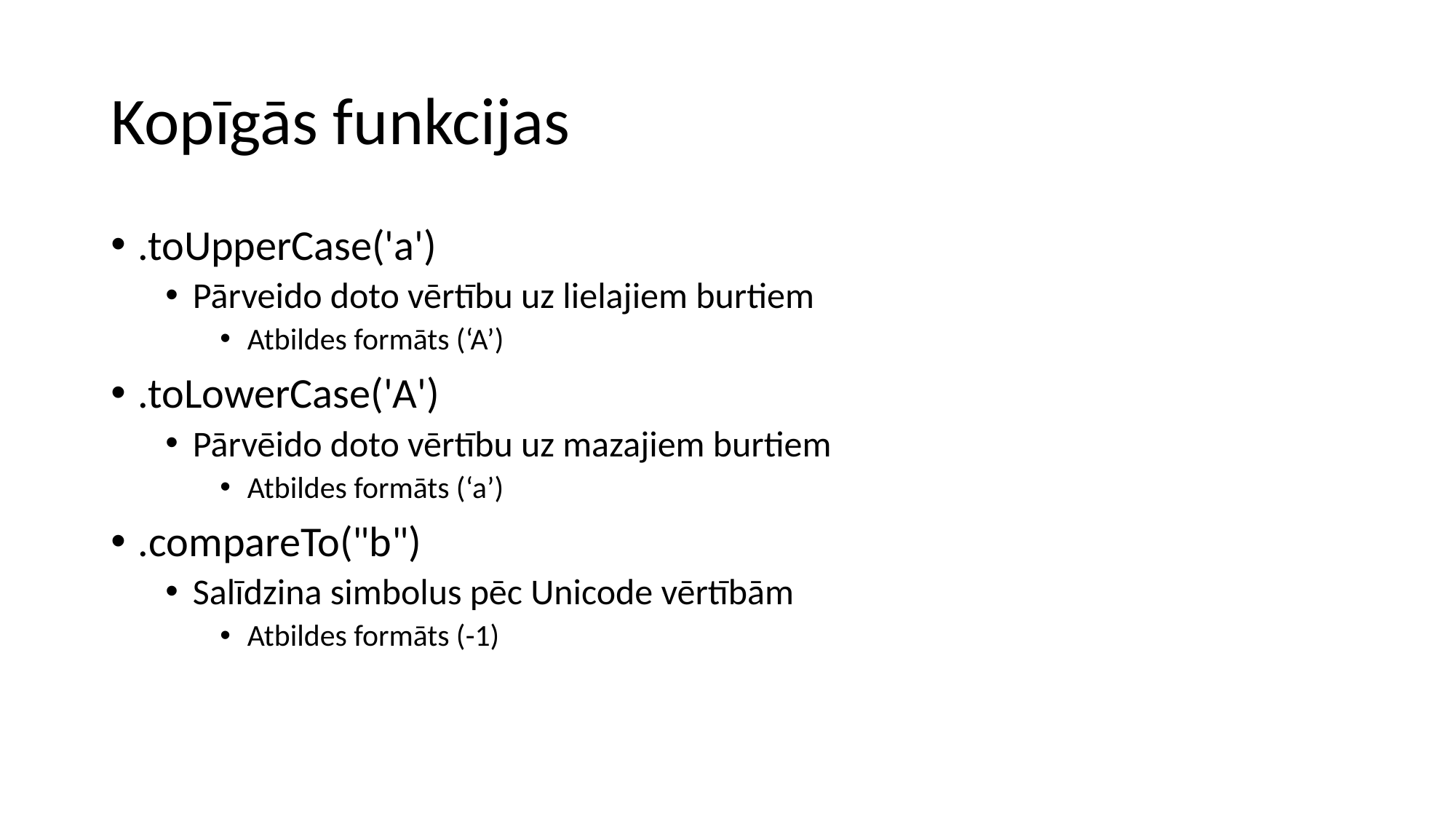

# Kopīgās funkcijas
.toUpperCase('a')
Pārveido doto vērtību uz lielajiem burtiem
Atbildes formāts (‘A’)
.toLowerCase('A')
Pārvēido doto vērtību uz mazajiem burtiem
Atbildes formāts (‘a’)
.compareTo("b")
Salīdzina simbolus pēc Unicode vērtībām
Atbildes formāts (-1)